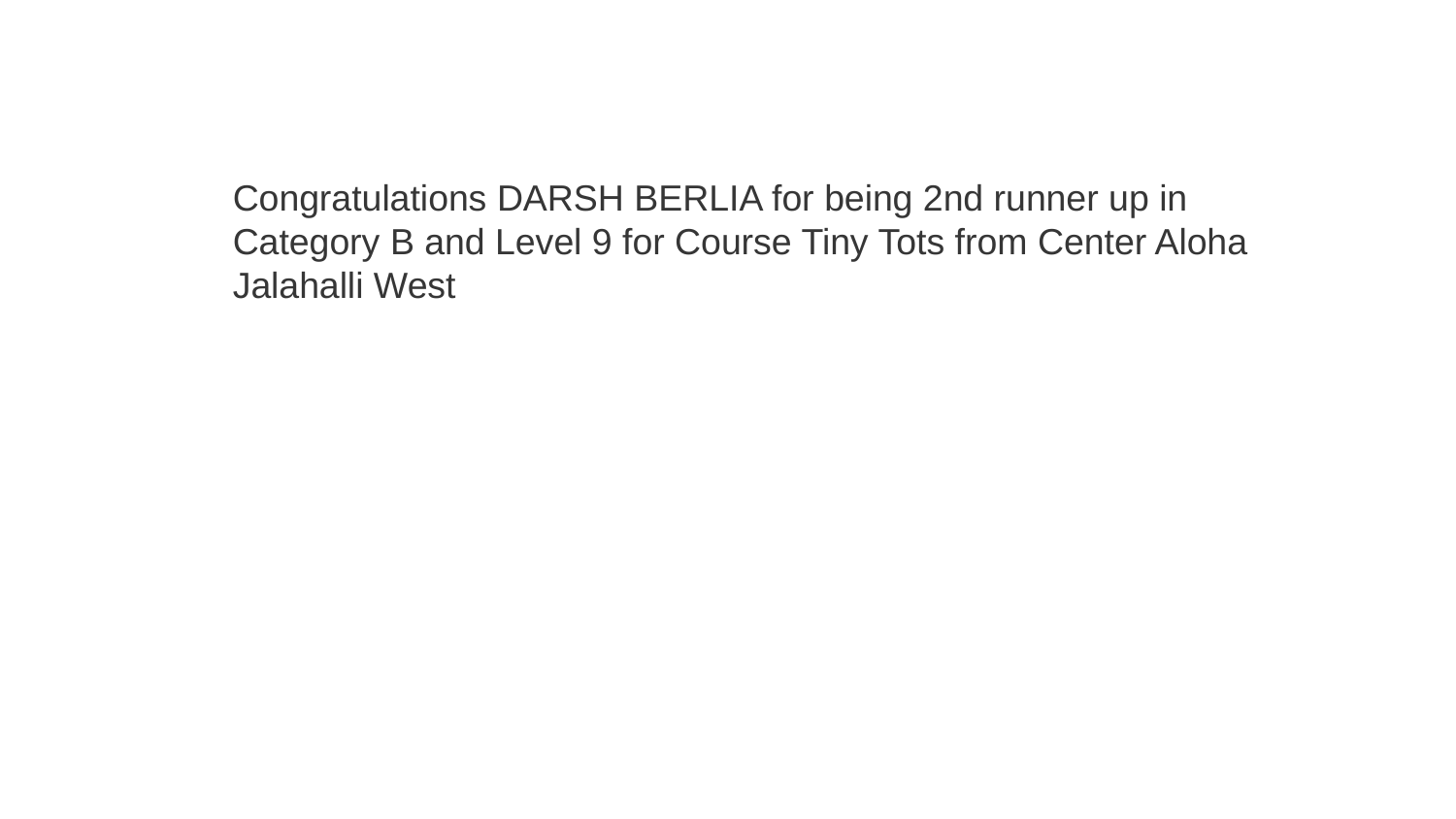

Congratulations DARSH BERLIA for being 2nd runner up in Category B and Level 9 for Course Tiny Tots from Center Aloha Jalahalli West